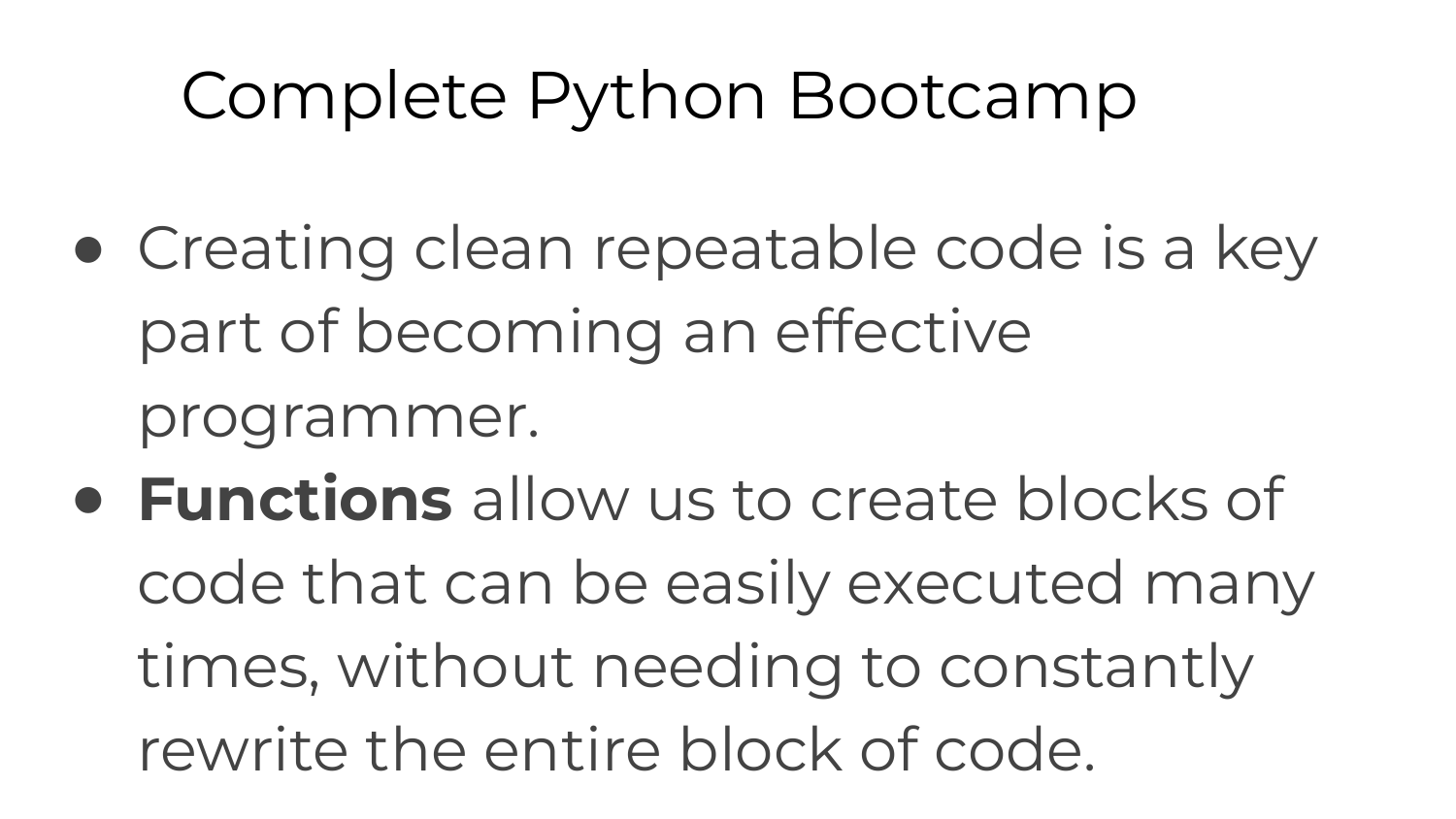

# Complete Python Bootcamp

Creating clean repeatable code is a key part of becoming an effective programmer.
Functions allow us to create blocks of code that can be easily executed many times, without needing to constantly rewrite the entire block of code.